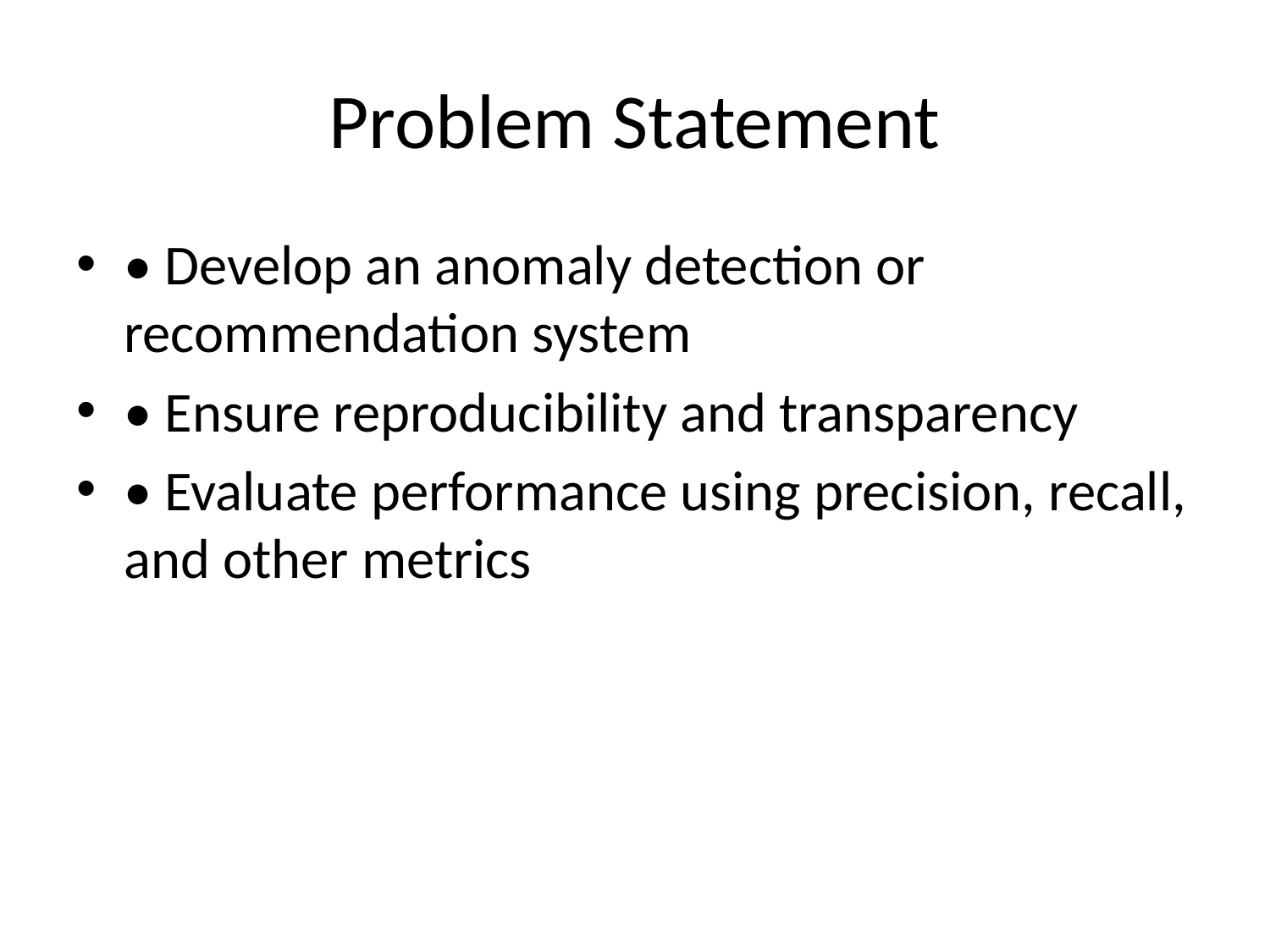

# Problem Statement
• Develop an anomaly detection or recommendation system
• Ensure reproducibility and transparency
• Evaluate performance using precision, recall, and other metrics